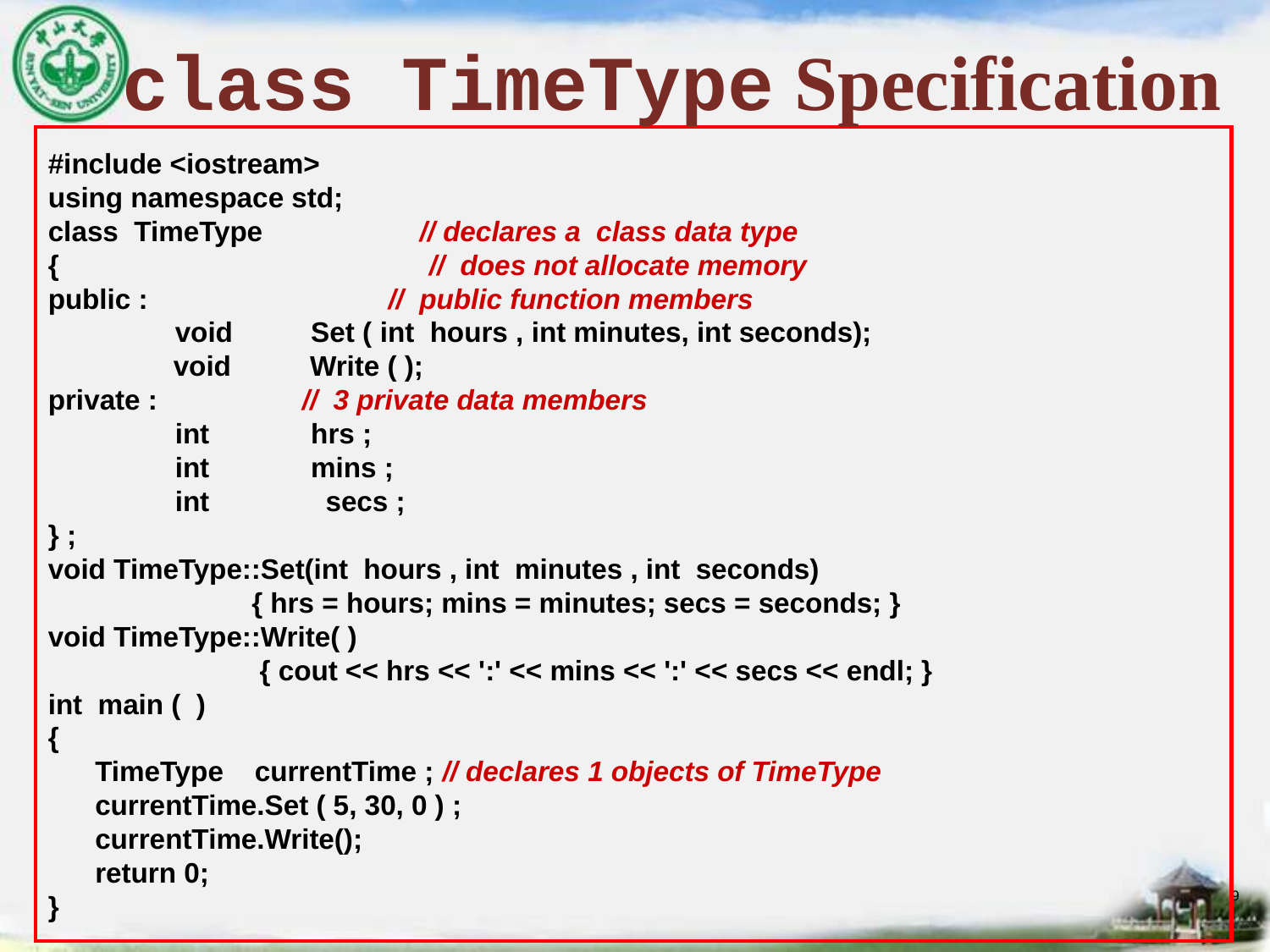

# class TimeType Specification
#include <iostream>
using namespace std;
class  TimeType	               // declares a  class data type
{			//  does not allocate memory
public : 		           //  public function members
	void          Set ( int  hours , int minutes, int seconds);
                void	 Write ( );
private :		//  3 private data members
	int             hrs ;
	int             mins ;
	int	   secs ;
} ;
void TimeType::Set(int  hours , int  minutes , int  seconds)
                          { hrs = hours; mins = minutes; secs = seconds; }
void TimeType::Write( )
                           { cout << hrs << ':' << mins << ':' << secs << endl; }
int  main (  )
{
      TimeType    currentTime ; // declares 1 objects of TimeType
      currentTime.Set ( 5, 30, 0 ) ;
      currentTime.Write();
      return 0;
}
9